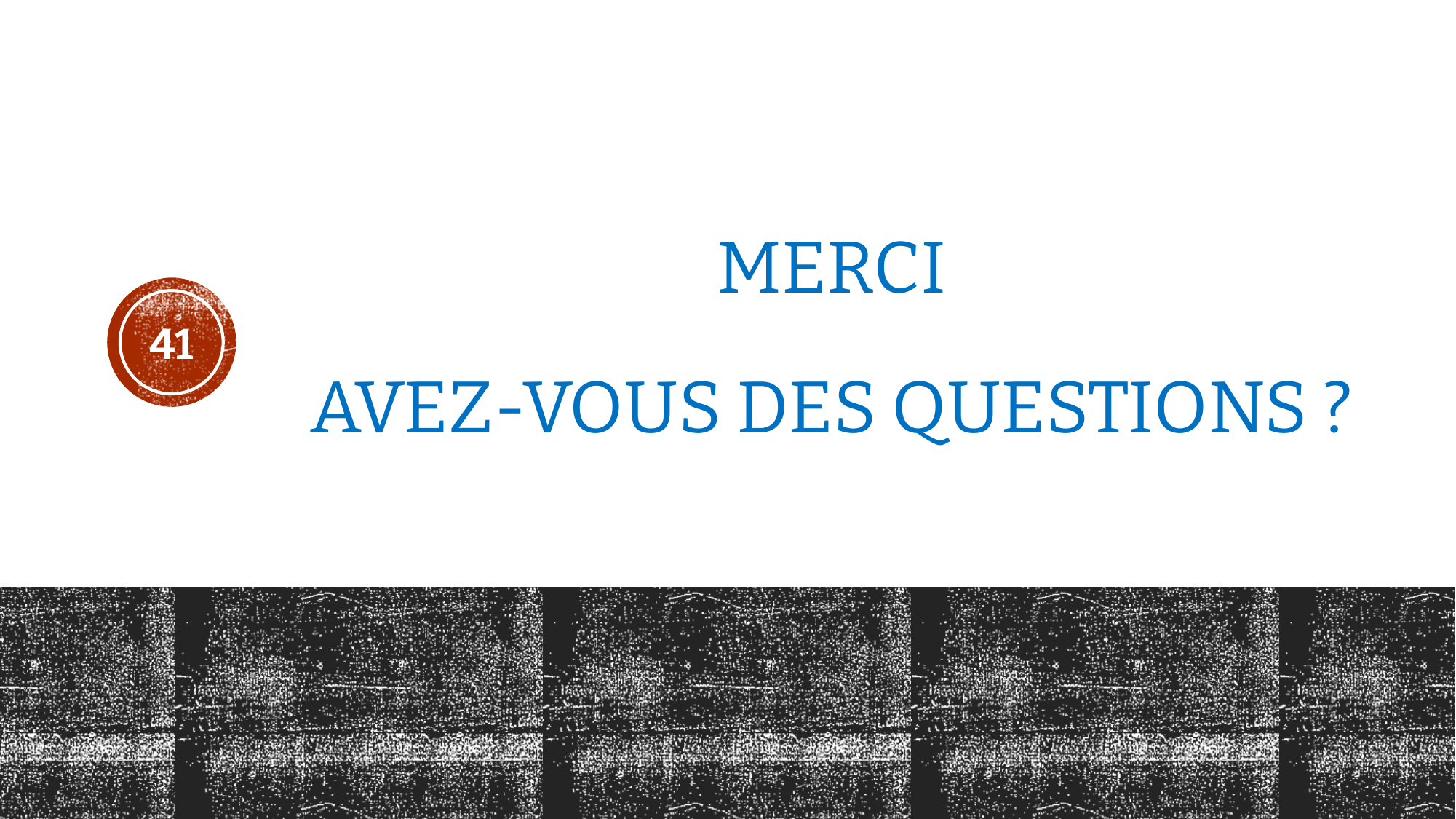

# MERCI
Avez-vous des questions ?
41